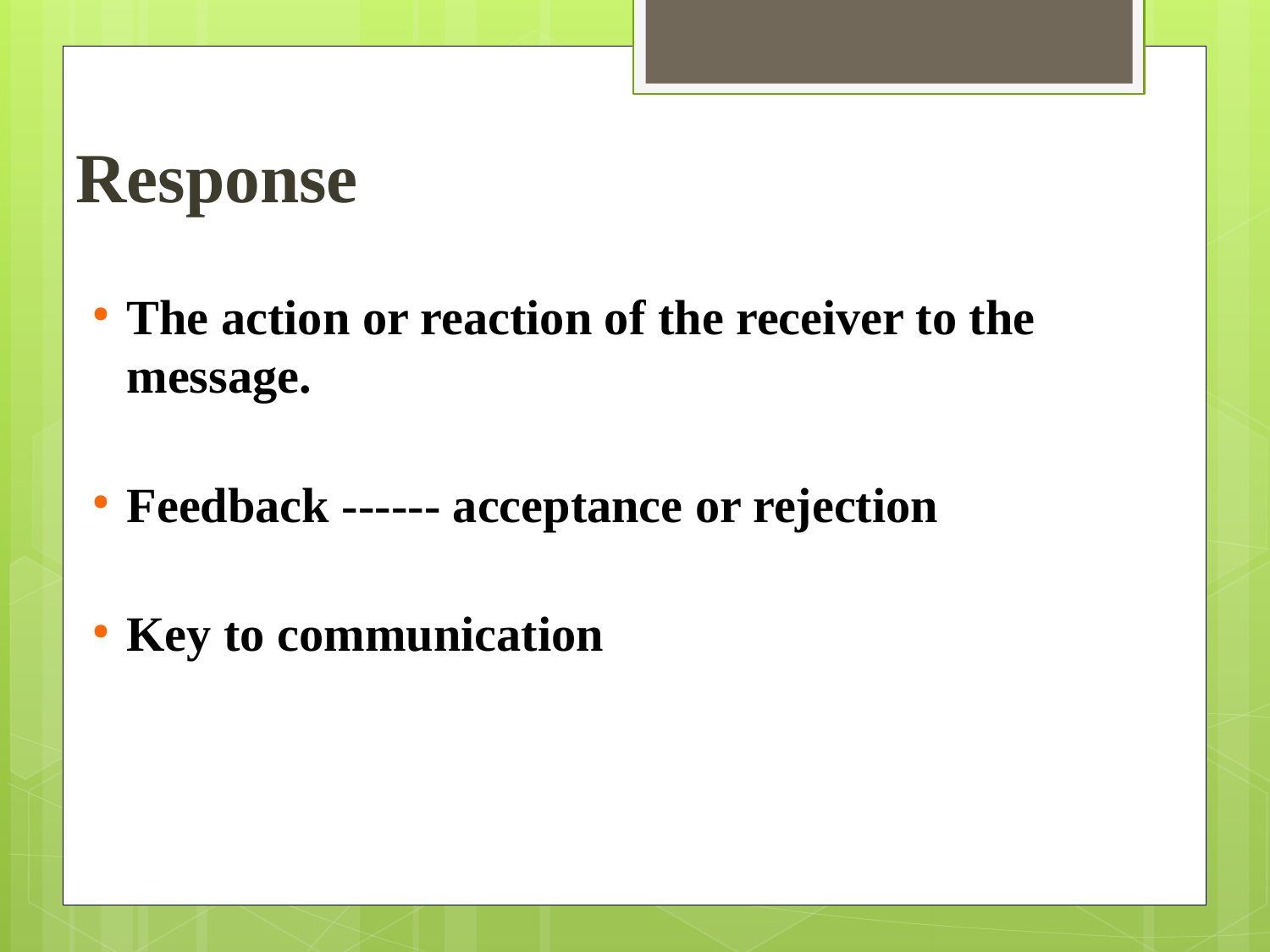

Response
#

The action or reaction of the receiver to the message.

Feedback ------ acceptance or rejection

Key to communication